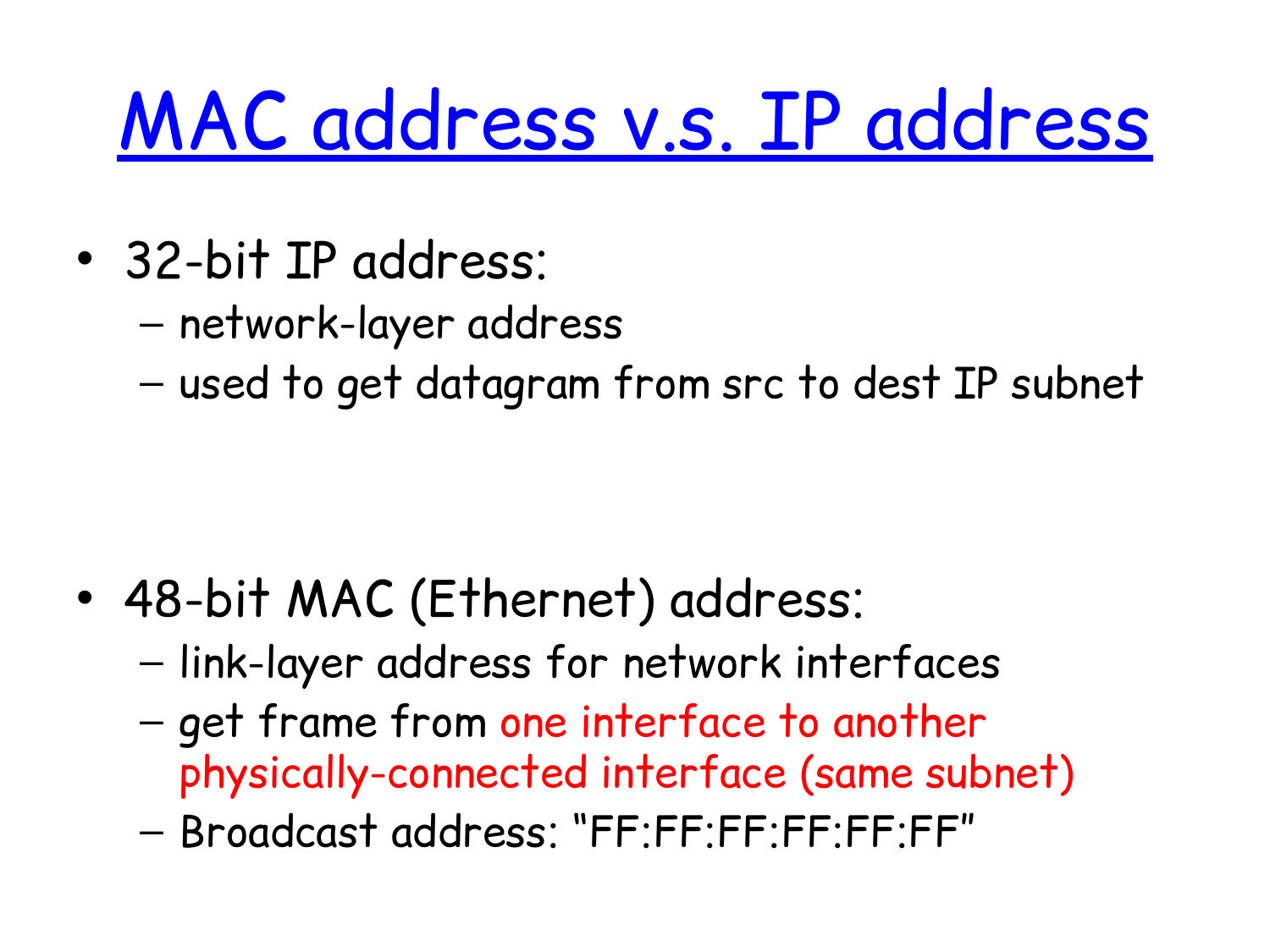

# MAC address v.s. IP address
32-bit IP address:
network-layer address
used to get datagram from src to dest IP subnet

48-bit MAC (Ethernet) address:
link-layer address for network interfaces
get frame from one interface to another physically-connected interface (same subnet)
Broadcast address: “FF:FF:FF:FF:FF:FF”